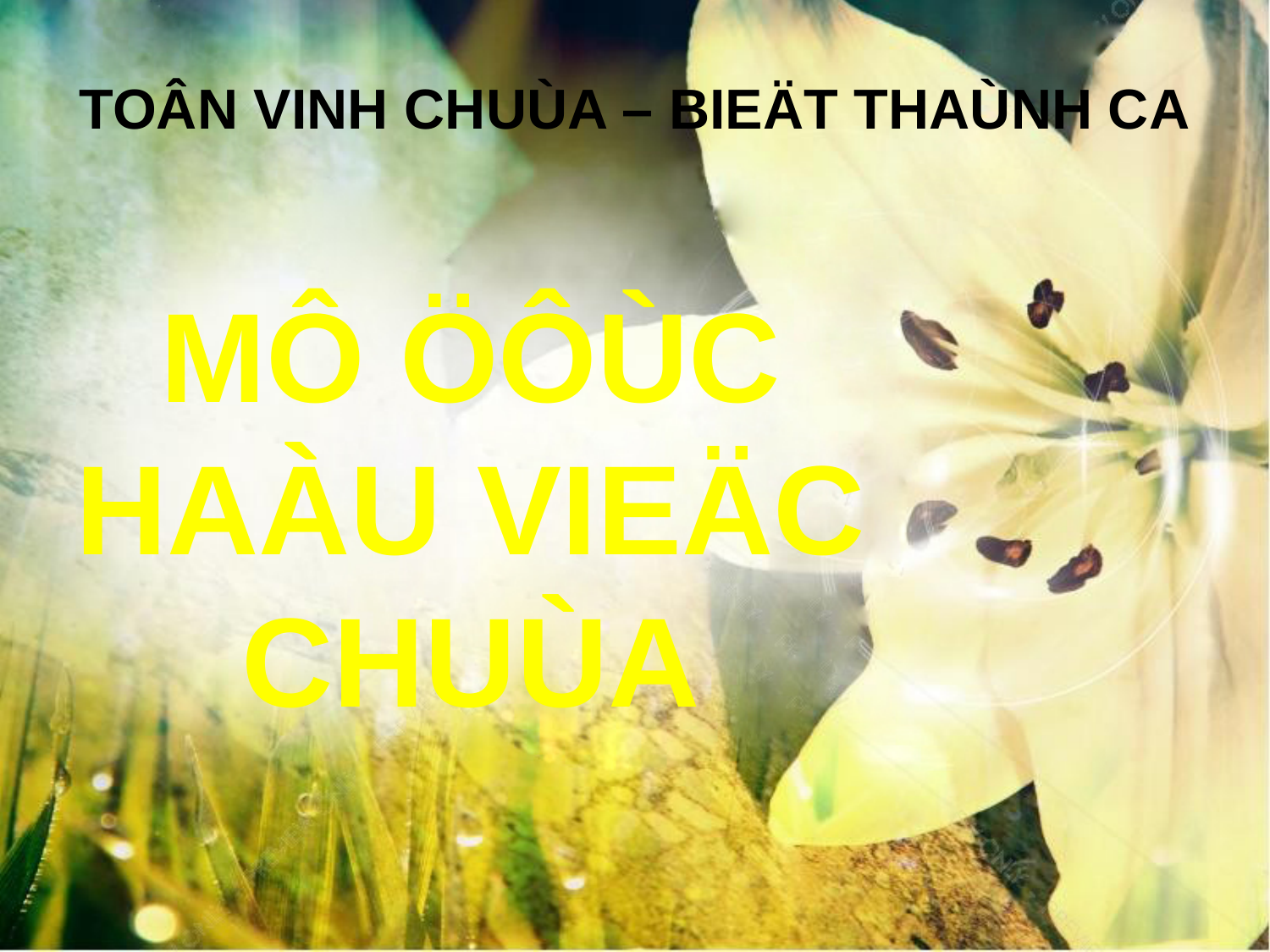

TOÂN VINH CHUÙA – BIEÄT THAÙNH CA
MÔ ÖÔÙC HAÀU VIEÄC CHUÙA